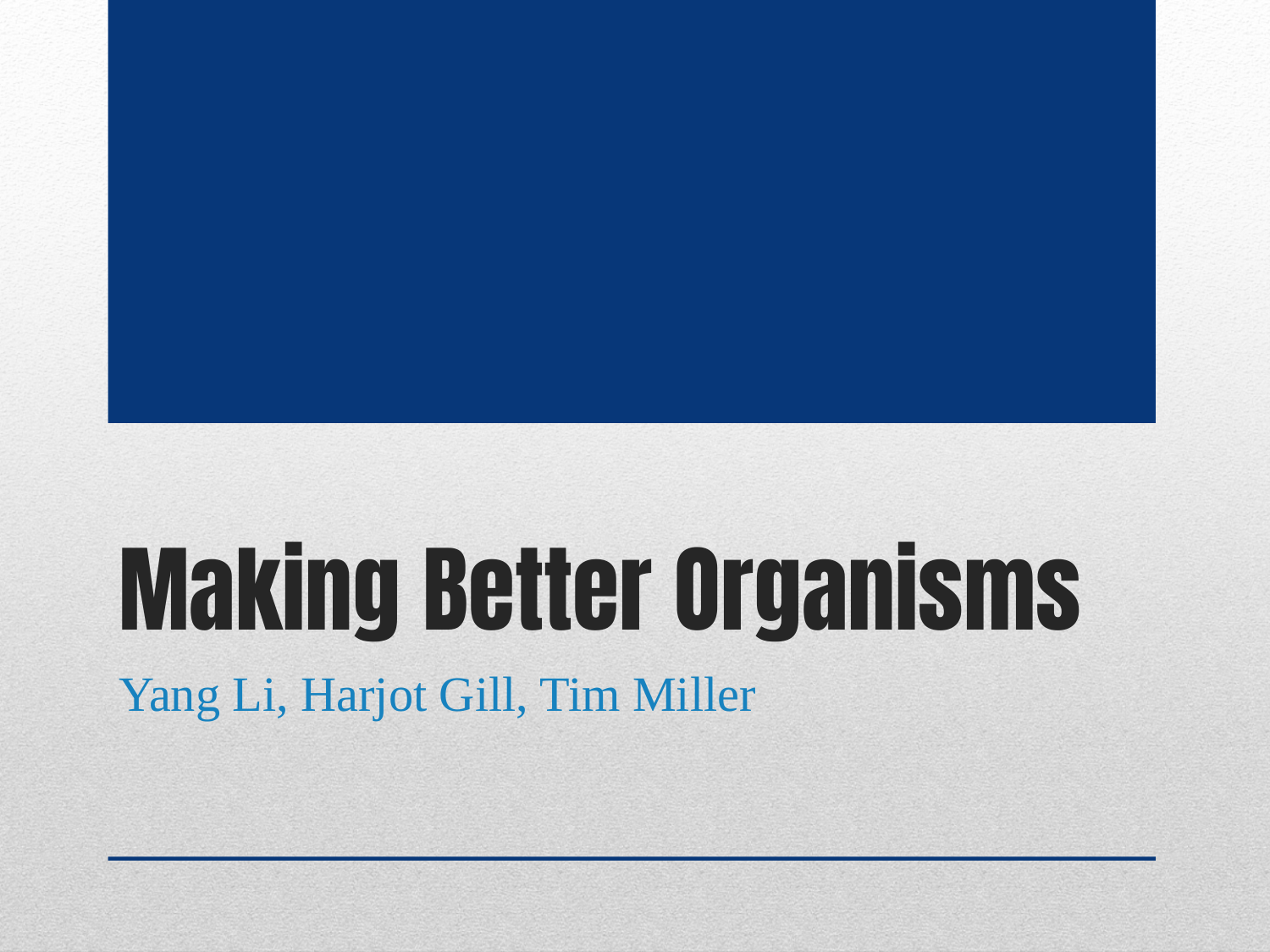

# Making Better Organisms
Yang Li, Harjot Gill, Tim Miller